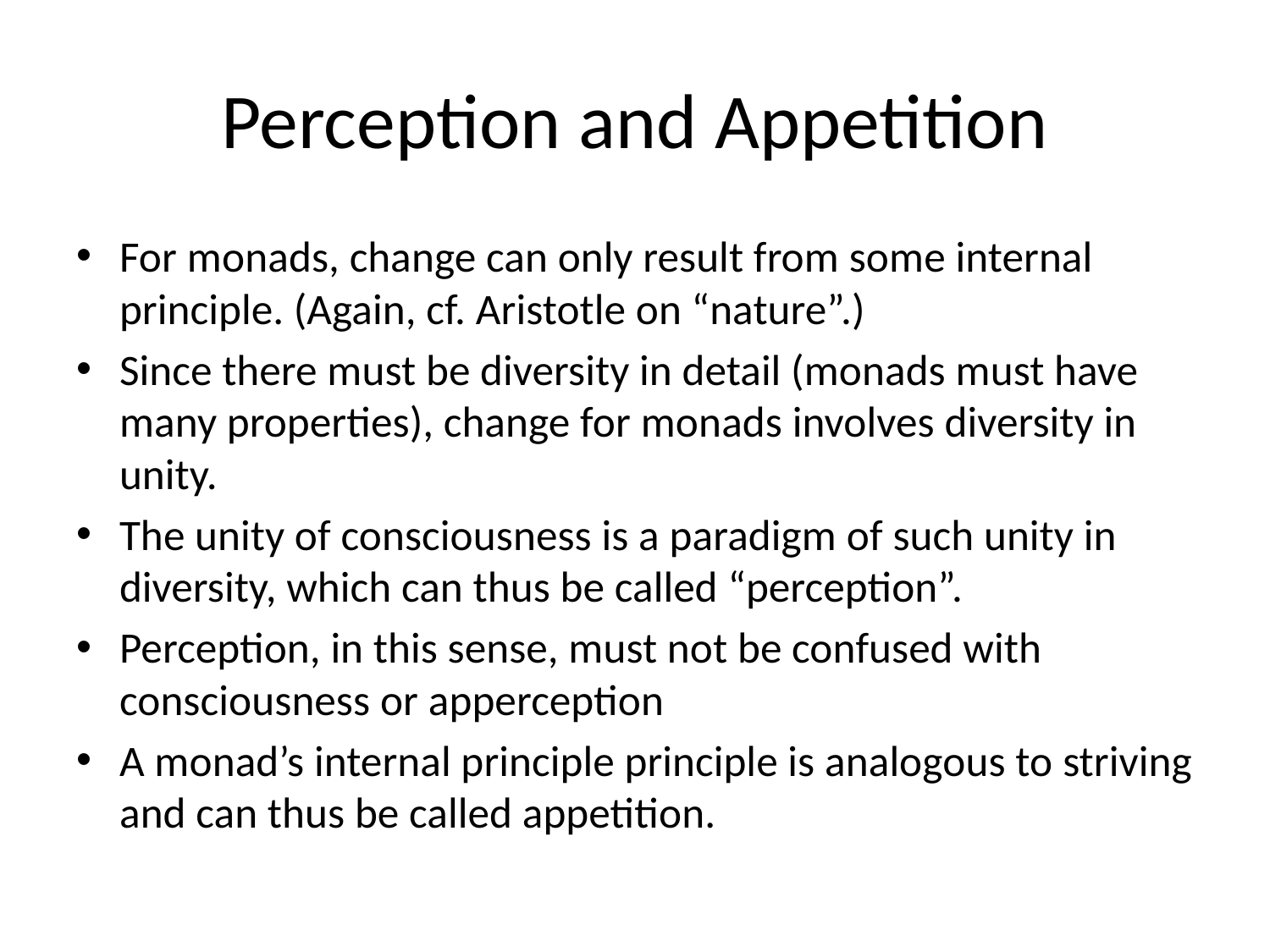

# Perception and Appetition
For monads, change can only result from some internal principle. (Again, cf. Aristotle on “nature”.)
Since there must be diversity in detail (monads must have many properties), change for monads involves diversity in unity.
The unity of consciousness is a paradigm of such unity in diversity, which can thus be called “perception”.
Perception, in this sense, must not be confused with consciousness or apperception
A monad’s internal principle principle is analogous to striving and can thus be called appetition.